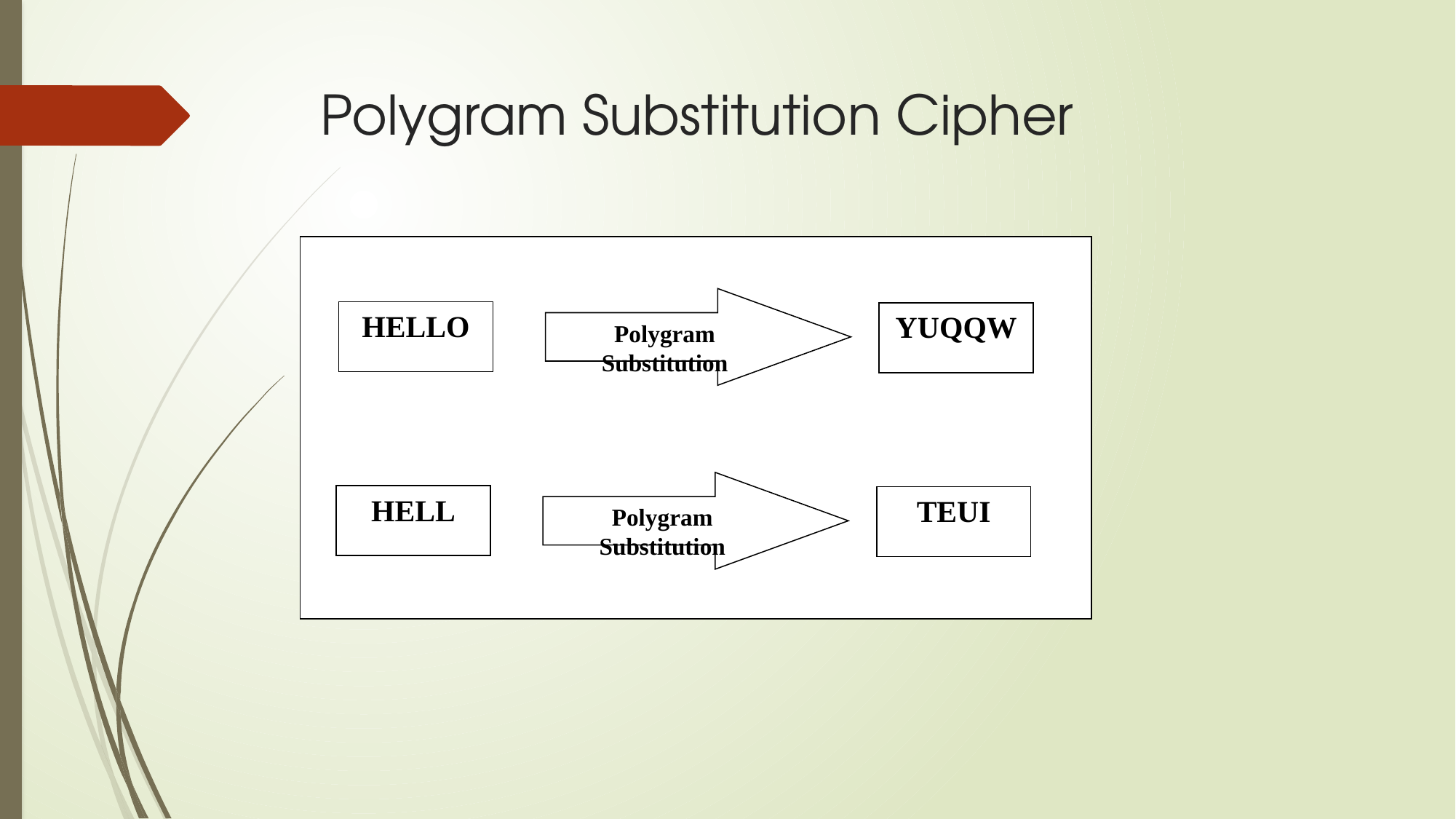

# Polygram Substitution Cipher

Polygram Substitution
HELLO
YUQQW
Polygram Substitution
HELL
TEUI